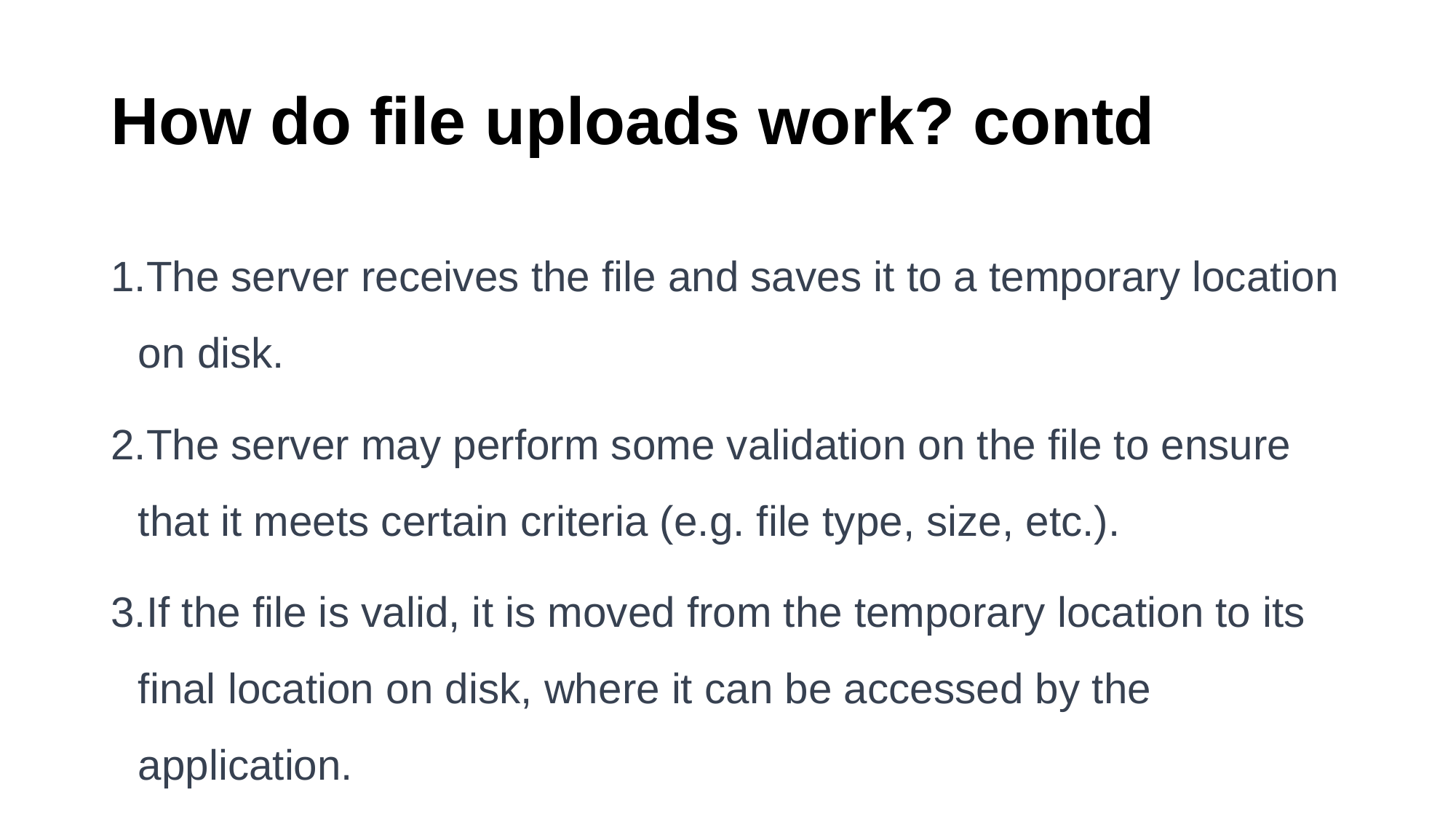

# How do file uploads work? contd
The server receives the file and saves it to a temporary location on disk.
The server may perform some validation on the file to ensure that it meets certain criteria (e.g. file type, size, etc.).
If the file is valid, it is moved from the temporary location to its final location on disk, where it can be accessed by the application.